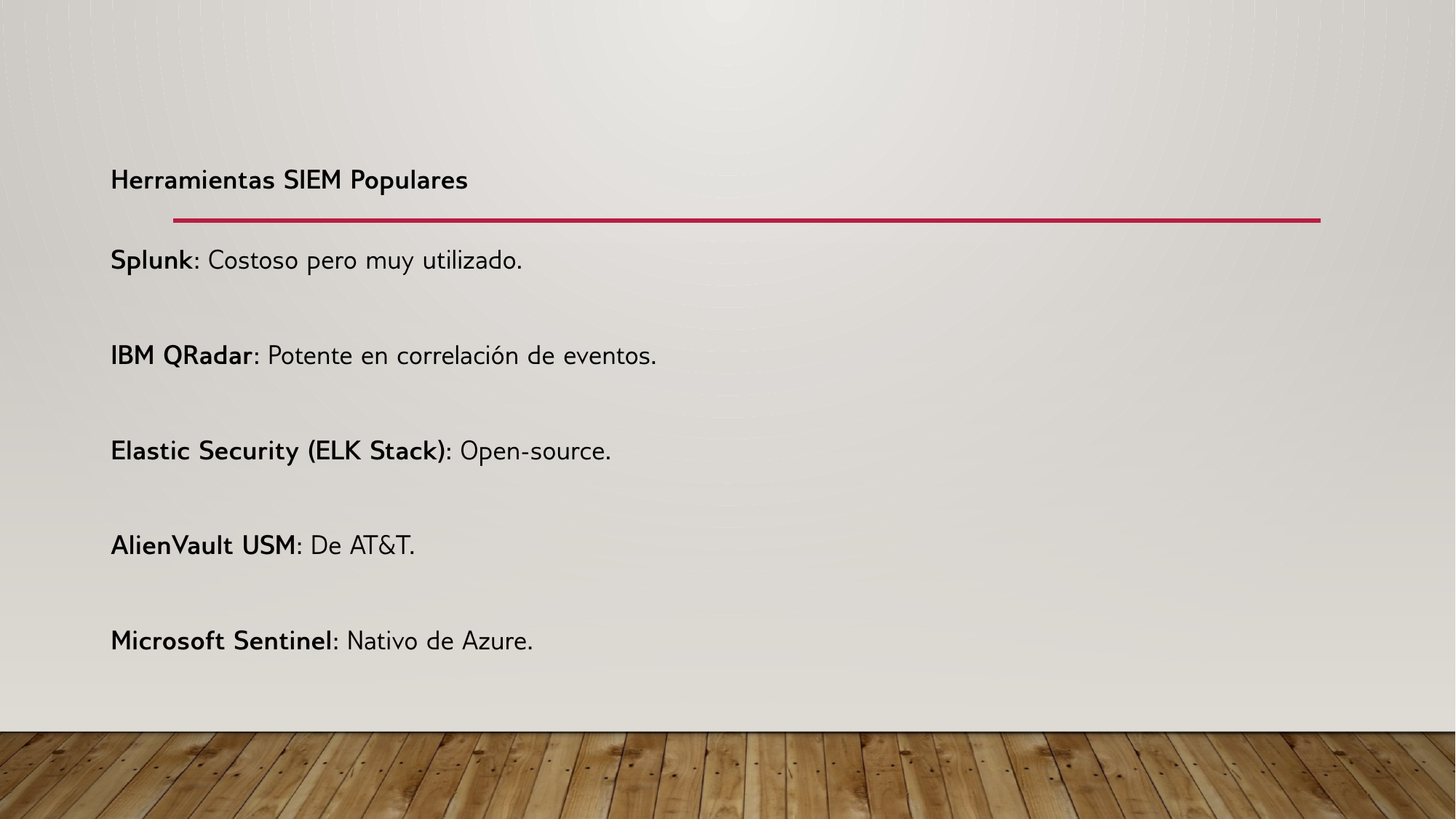

Herramientas SIEM Populares

Splunk: Costoso pero muy utilizado.

IBM QRadar: Potente en correlación de eventos.

Elastic Security (ELK Stack): Open-source.

AlienVault USM: De AT&T.

Microsoft Sentinel: Nativo de Azure.